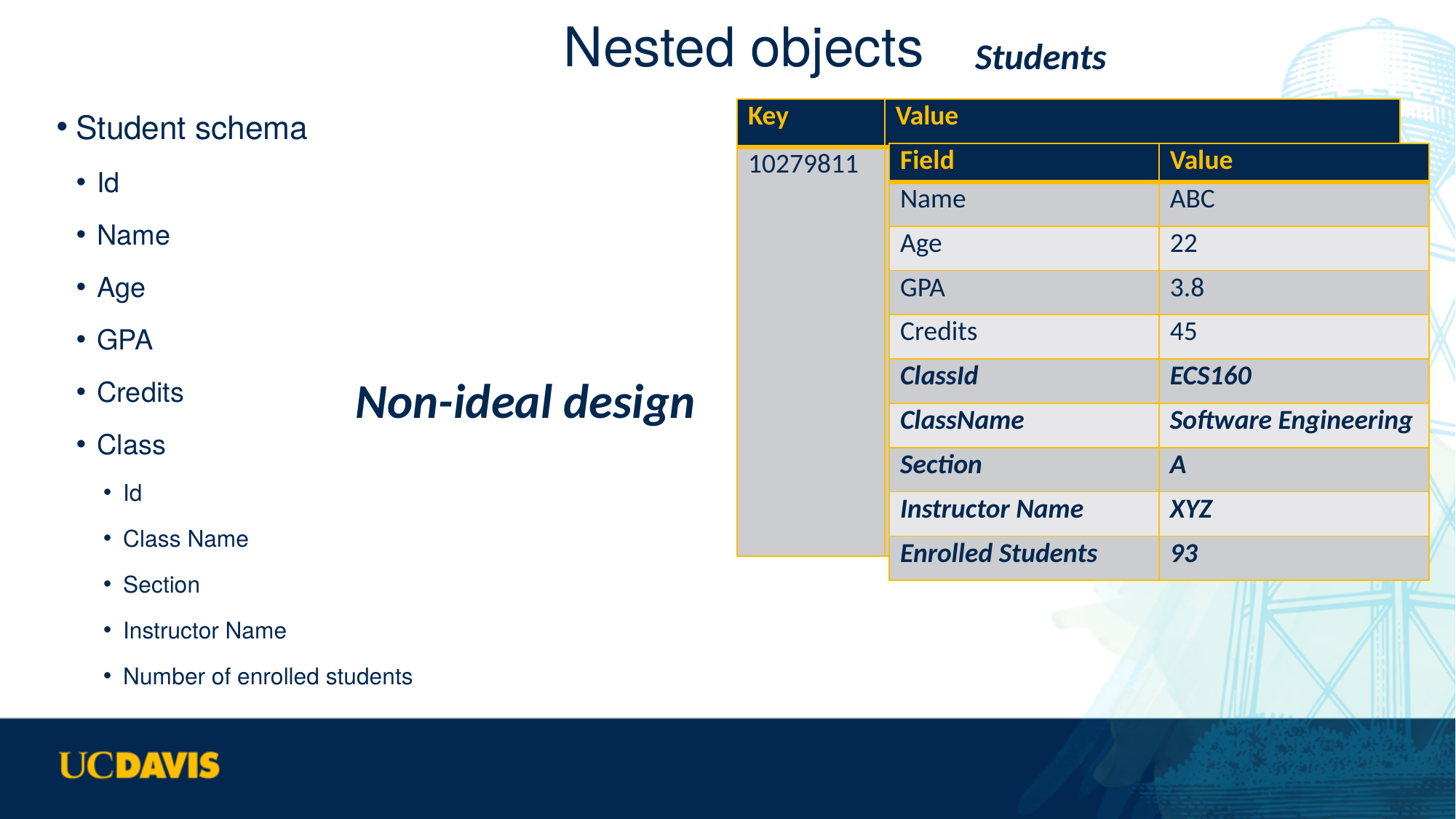

# Nested objects
Students
Student schema
Id
Name
Age
GPA
Credits
Class
Id
Class Name
Section
Instructor Name
Number of enrolled students

| Key | Value |
| --- | --- |
| 10279811 |  |
| Field | Value |
| --- | --- |
| Name | ABC |
| Age | 22 |
| GPA | 3.8 |
| Credits | 45 |
| ClassId | ECS160 |
| ClassName | Software Engineering |
| Section | A |
| Instructor Name | XYZ |
| Enrolled Students | 93 |
Non-ideal design